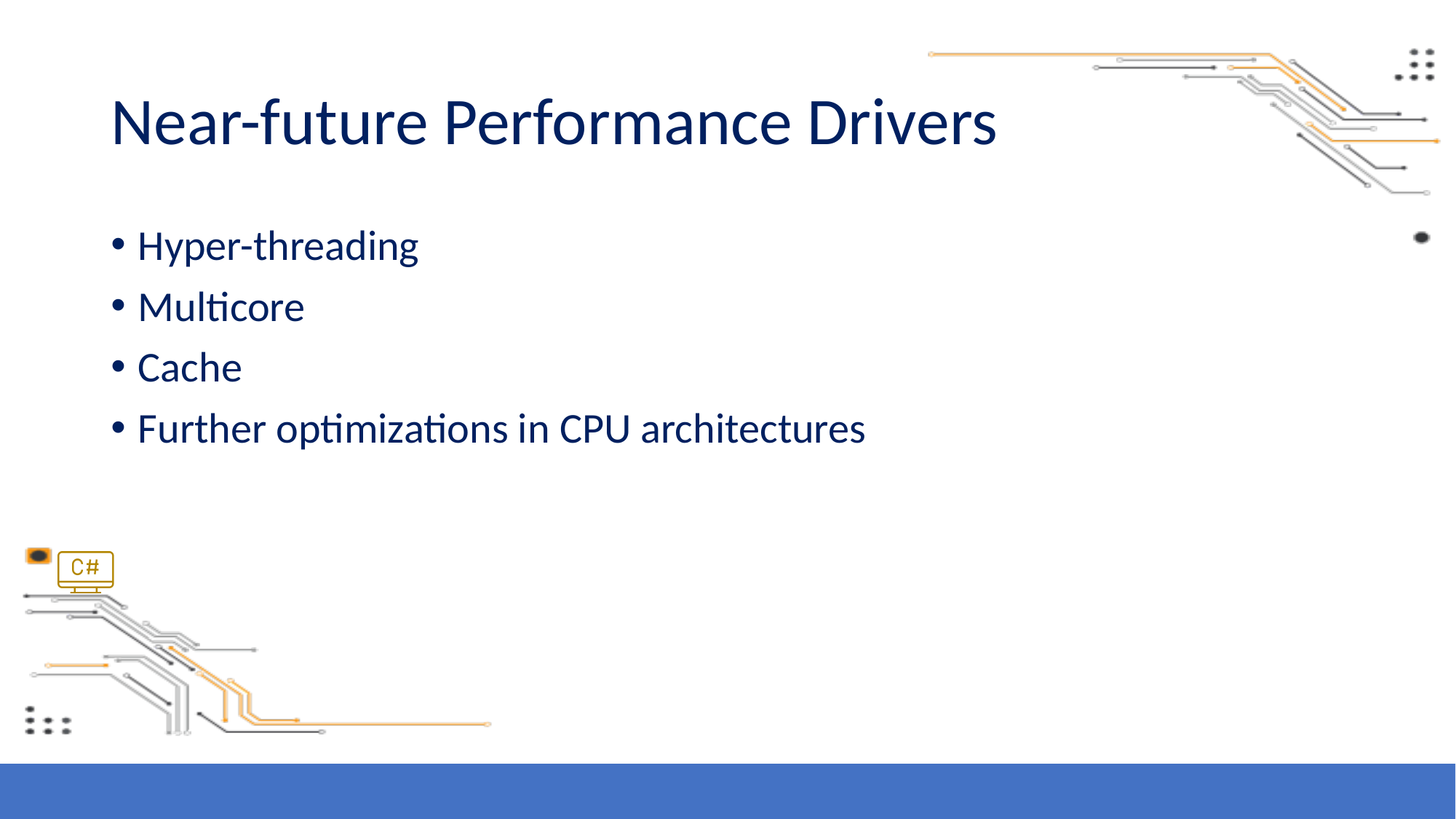

# Near-future Performance Drivers
Hyper-threading
Multicore
Cache
Further optimizations in CPU architectures